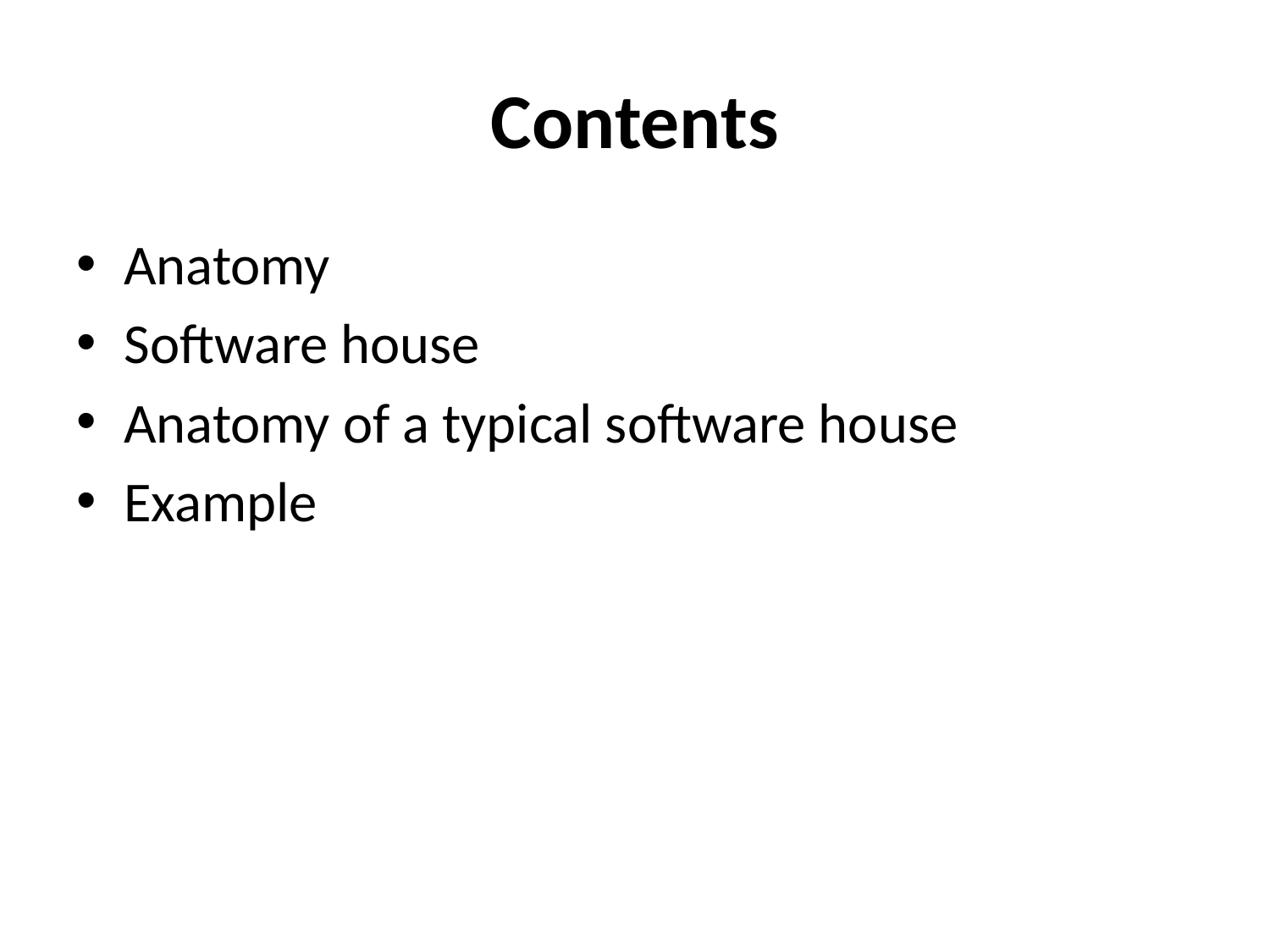

# Contents
Anatomy
Software house
Anatomy of a typical software house
Example